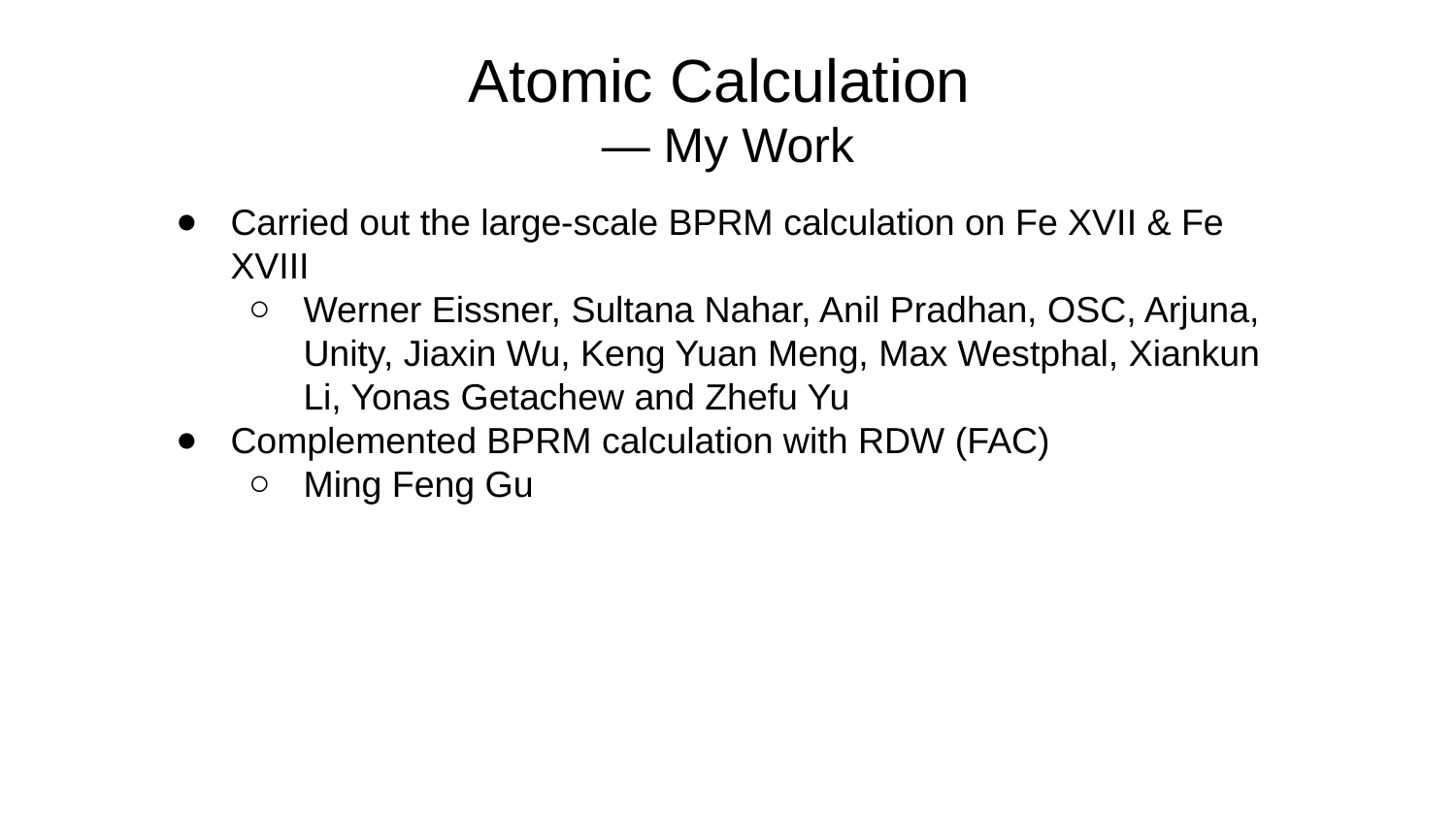

Atomic Calculation
— My Work
Carried out the large-scale BPRM calculation on Fe XVII & Fe XVIII
Werner Eissner, Sultana Nahar, Anil Pradhan, OSC, Arjuna, Unity, Jiaxin Wu, Keng Yuan Meng, Max Westphal, Xiankun Li, Yonas Getachew and Zhefu Yu
Complemented BPRM calculation with RDW (FAC)
Ming Feng Gu